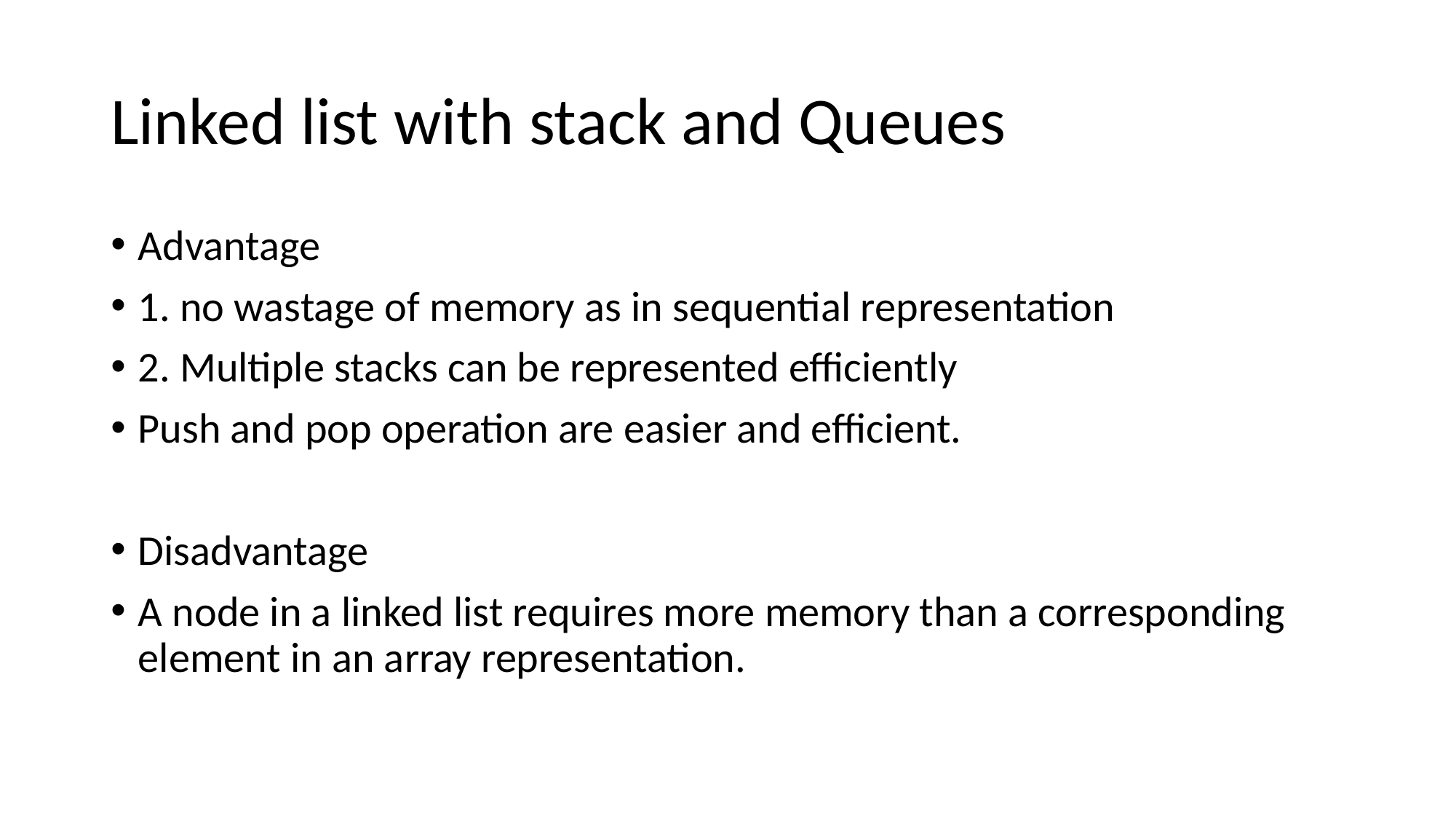

# Linked list with stack and Queues
Advantage
1. no wastage of memory as in sequential representation
2. Multiple stacks can be represented efficiently
Push and pop operation are easier and efficient.

Disadvantage
A node in a linked list requires more memory than a corresponding element in an array representation.